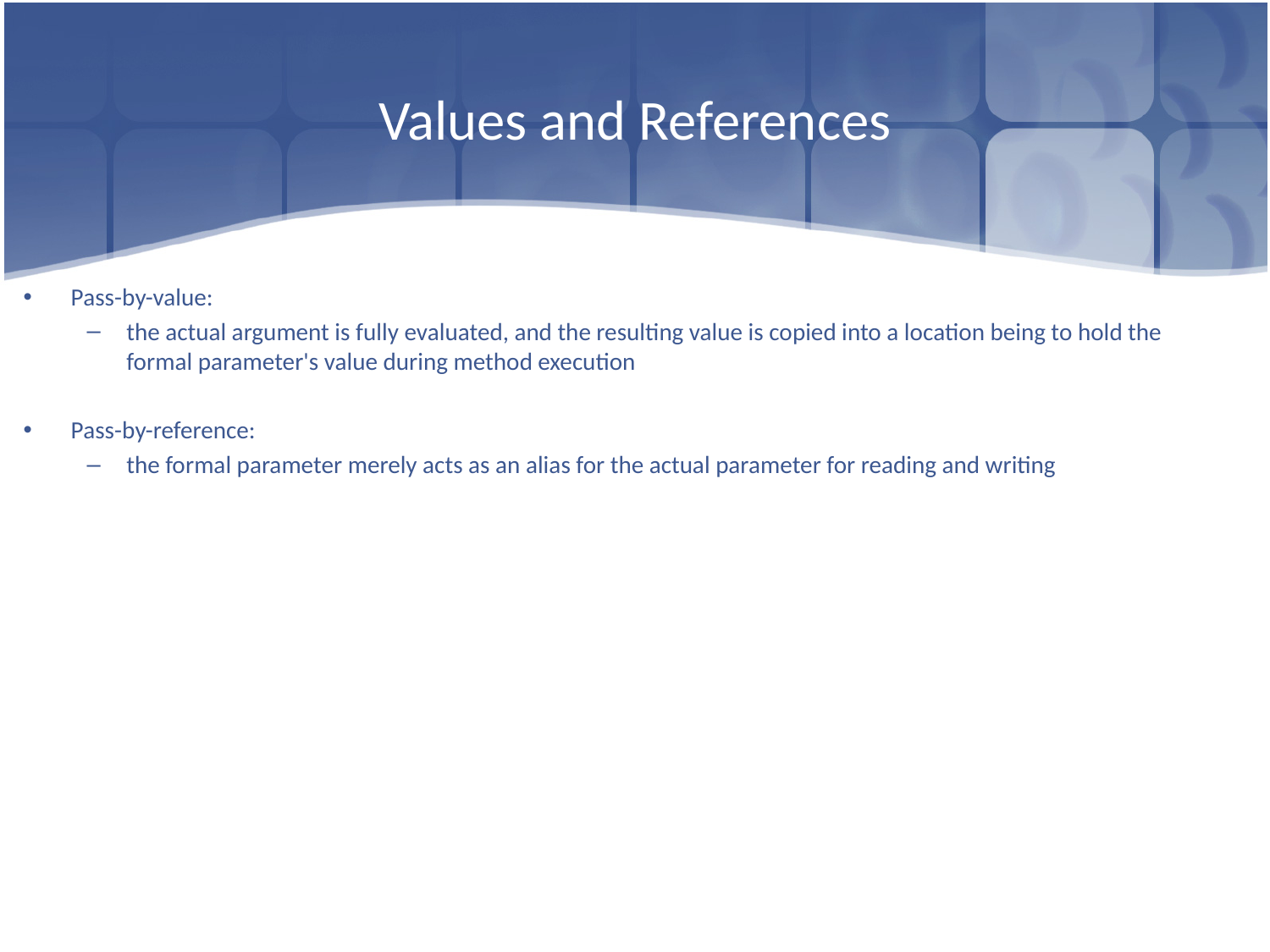

# Values and References
Pass-by-value:
the actual argument is fully evaluated, and the resulting value is copied into a location being to hold the formal parameter's value during method execution

Pass-by-reference:
the formal parameter merely acts as an alias for the actual parameter for reading and writing